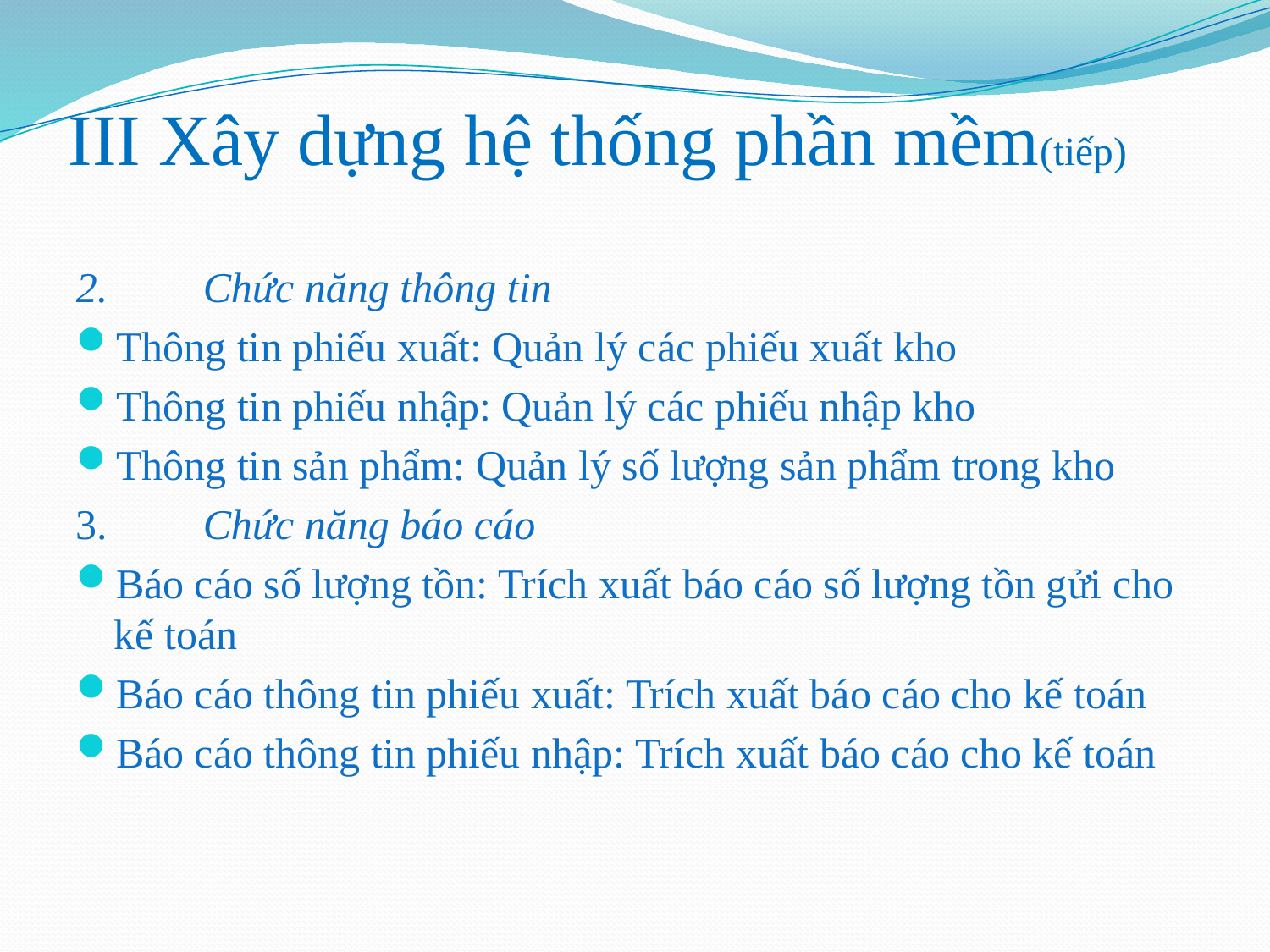

# III Xây dựng hệ thống phần mềm(tiếp)
2.	Chức năng thông tin
Thông tin phiếu xuất: Quản lý các phiếu xuất kho
Thông tin phiếu nhập: Quản lý các phiếu nhập kho
Thông tin sản phẩm: Quản lý số lượng sản phẩm trong kho
3.	Chức năng báo cáo
Báo cáo số lượng tồn: Trích xuất báo cáo số lượng tồn gửi cho kế toán
Báo cáo thông tin phiếu xuất: Trích xuất báo cáo cho kế toán
Báo cáo thông tin phiếu nhập: Trích xuất báo cáo cho kế toán